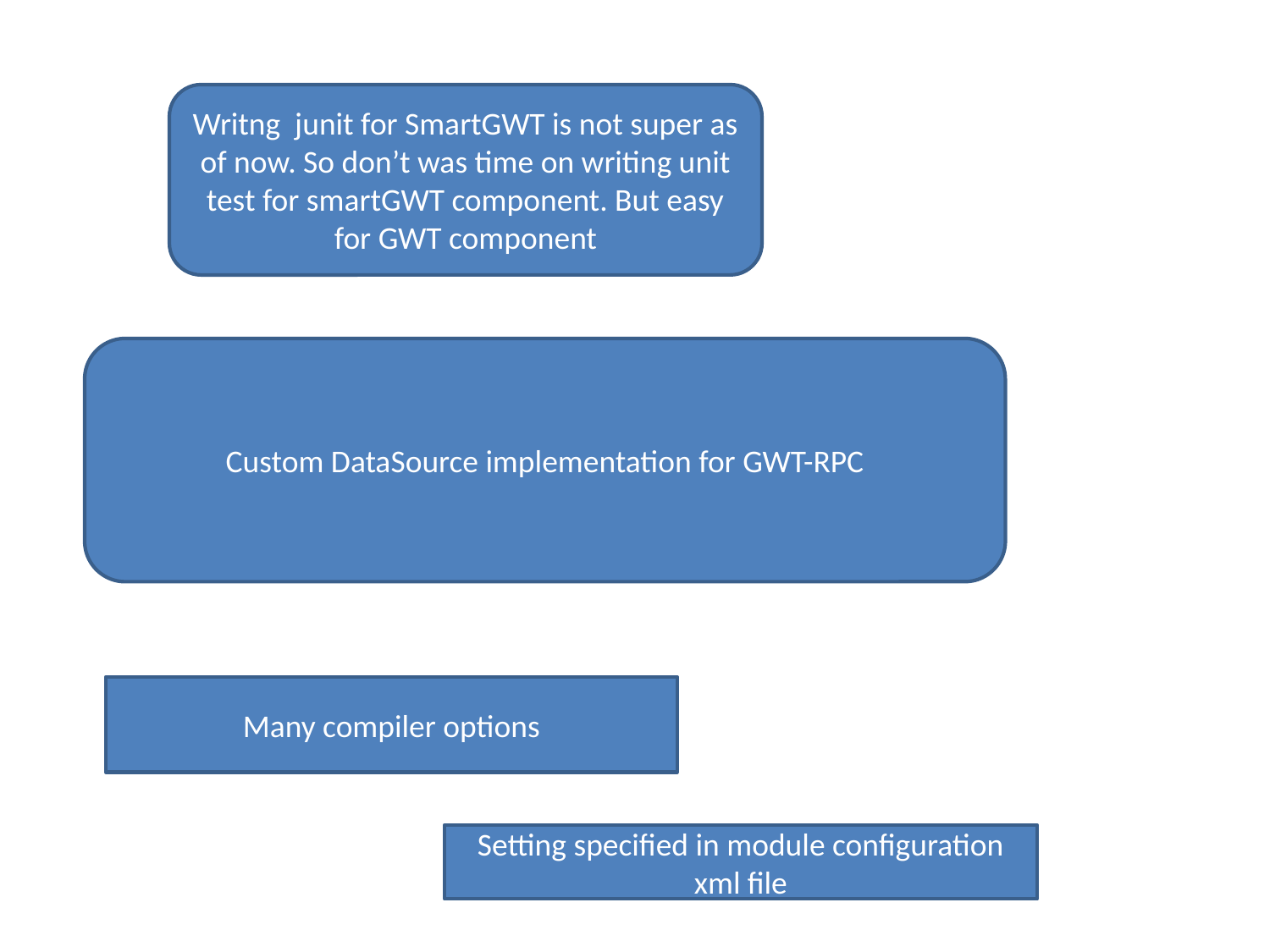

Writng  junit for SmartGWT is not super as of now. So don’t was time on writing unit test for smartGWT component. But easy for GWT component
Custom DataSource implementation for GWT-RPC
Many compiler options
Setting specified in module configuration xml file